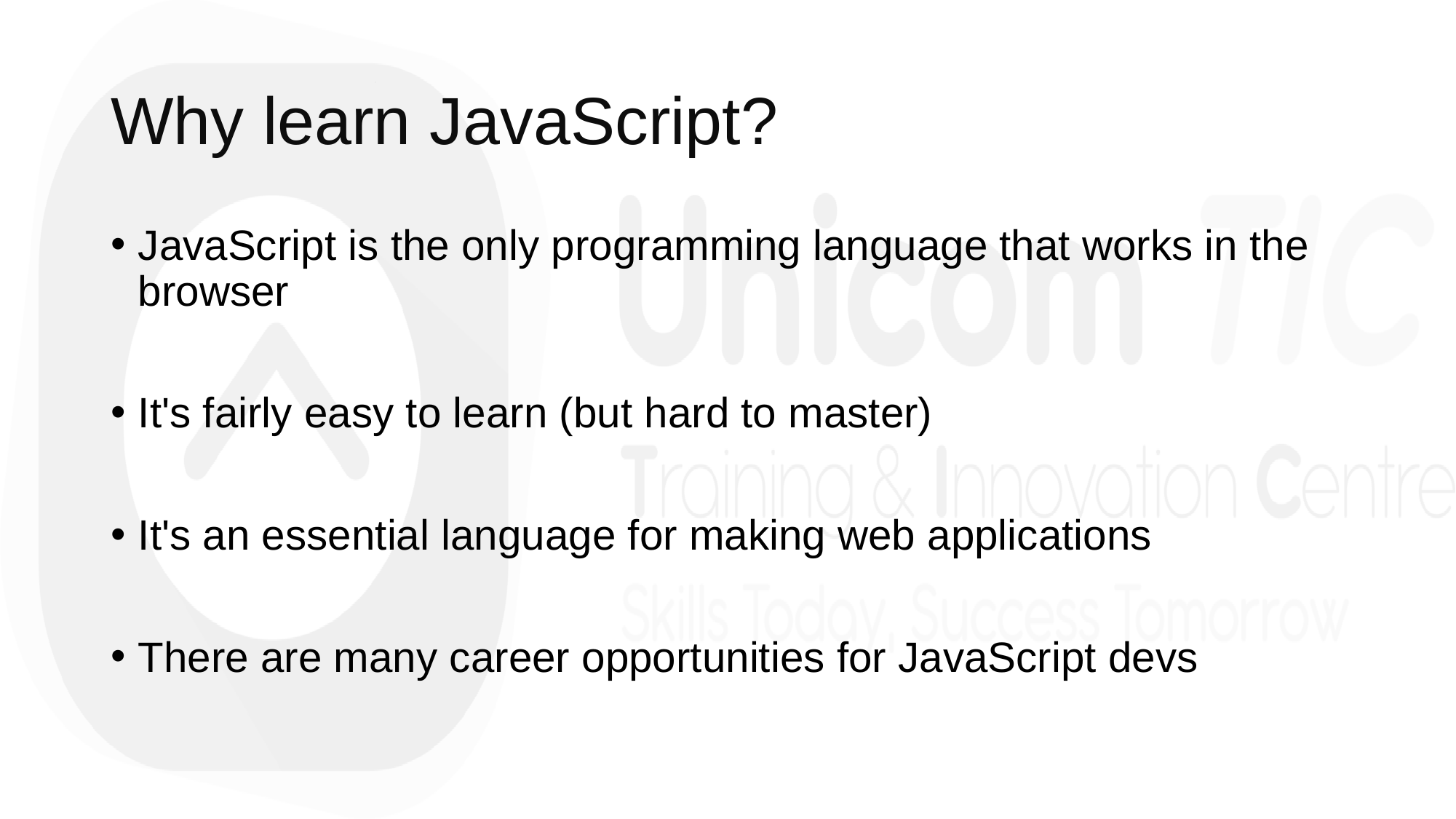

# Why learn JavaScript?
JavaScript is the only programming language that works in the browser

It's fairly easy to learn (but hard to master)

It's an essential language for making web applications

There are many career opportunities for JavaScript devs